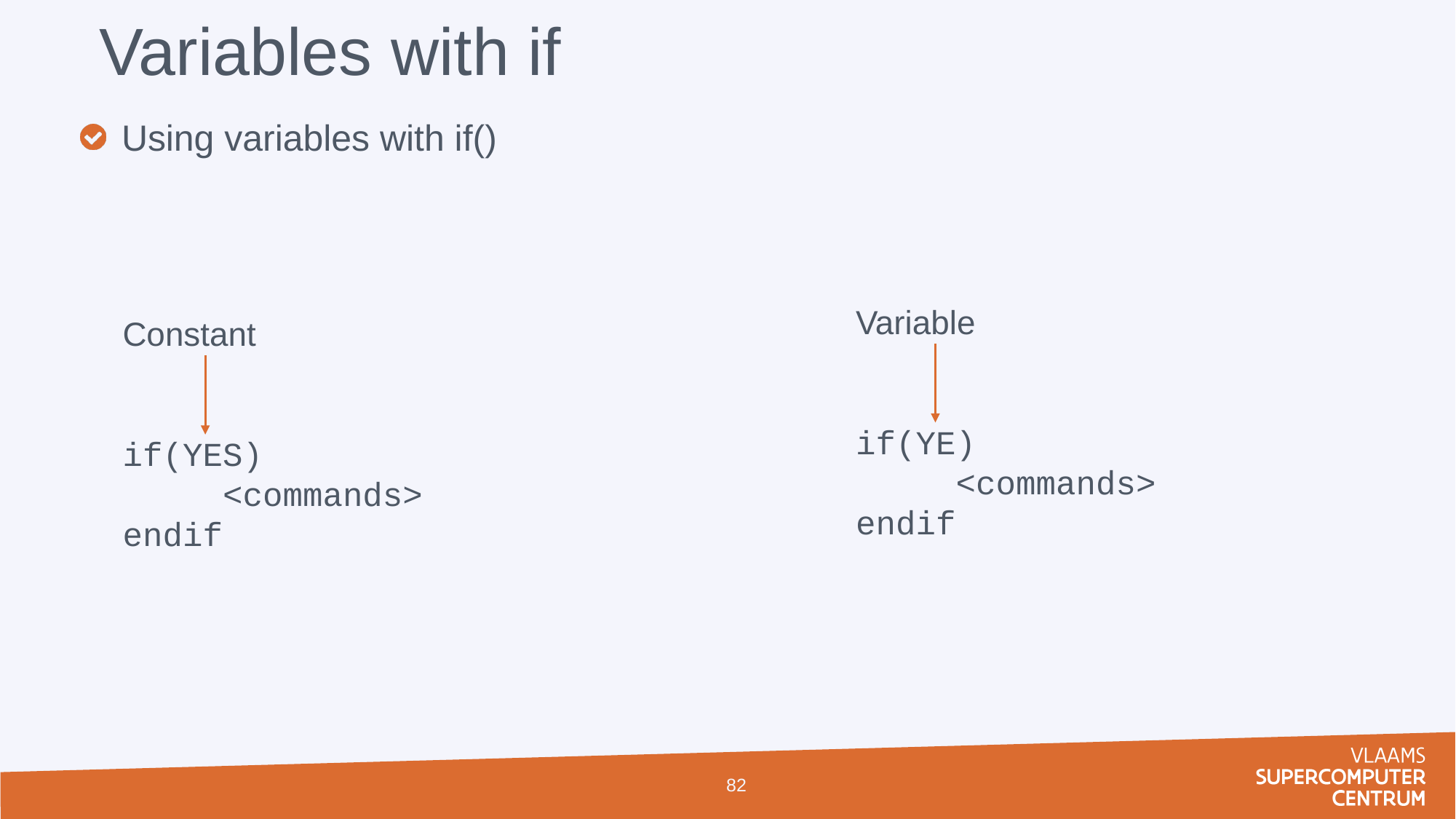

# Variables with if
Using variables with if()
Variable

if(YE)
     <commands>
endif
Constant

if(YES)
     <commands>
endif
82